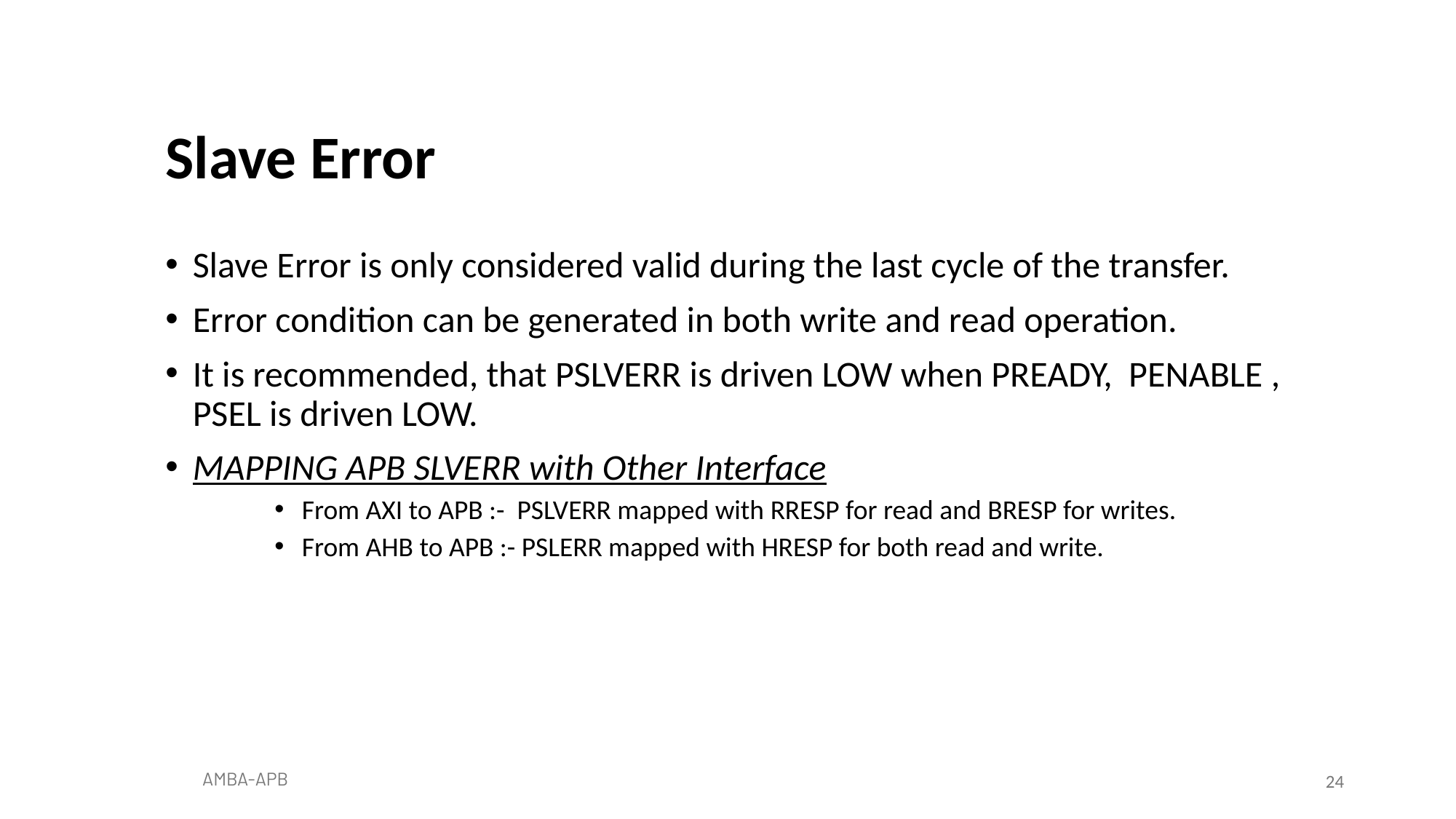

# Slave Error
Slave Error is only considered valid during the last cycle of the transfer.
Error condition can be generated in both write and read operation.
It is recommended, that PSLVERR is driven LOW when PREADY,  PENABLE , PSEL is driven LOW.
MAPPING APB SLVERR with Other Interface
From AXI to APB :-  PSLVERR mapped with RRESP for read and BRESP for writes.
From AHB to APB :- PSLERR mapped with HRESP for both read and write.
AMBA-APB
24